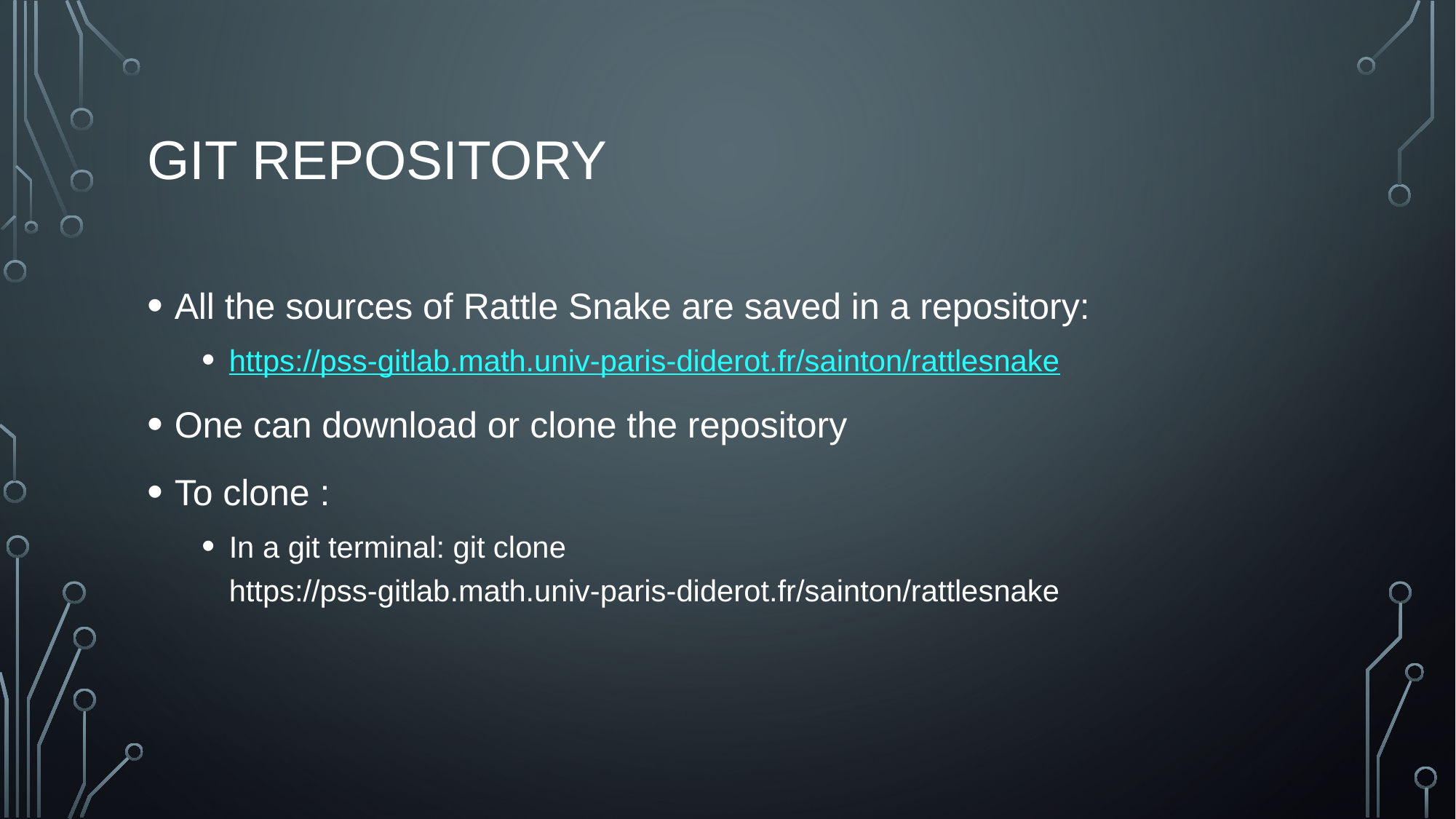

# GIT repository
All the sources of Rattle Snake are saved in a repository:
https://pss-gitlab.math.univ-paris-diderot.fr/sainton/rattlesnake
One can download or clone the repository
To clone :
In a git terminal: git clone https://pss-gitlab.math.univ-paris-diderot.fr/sainton/rattlesnake